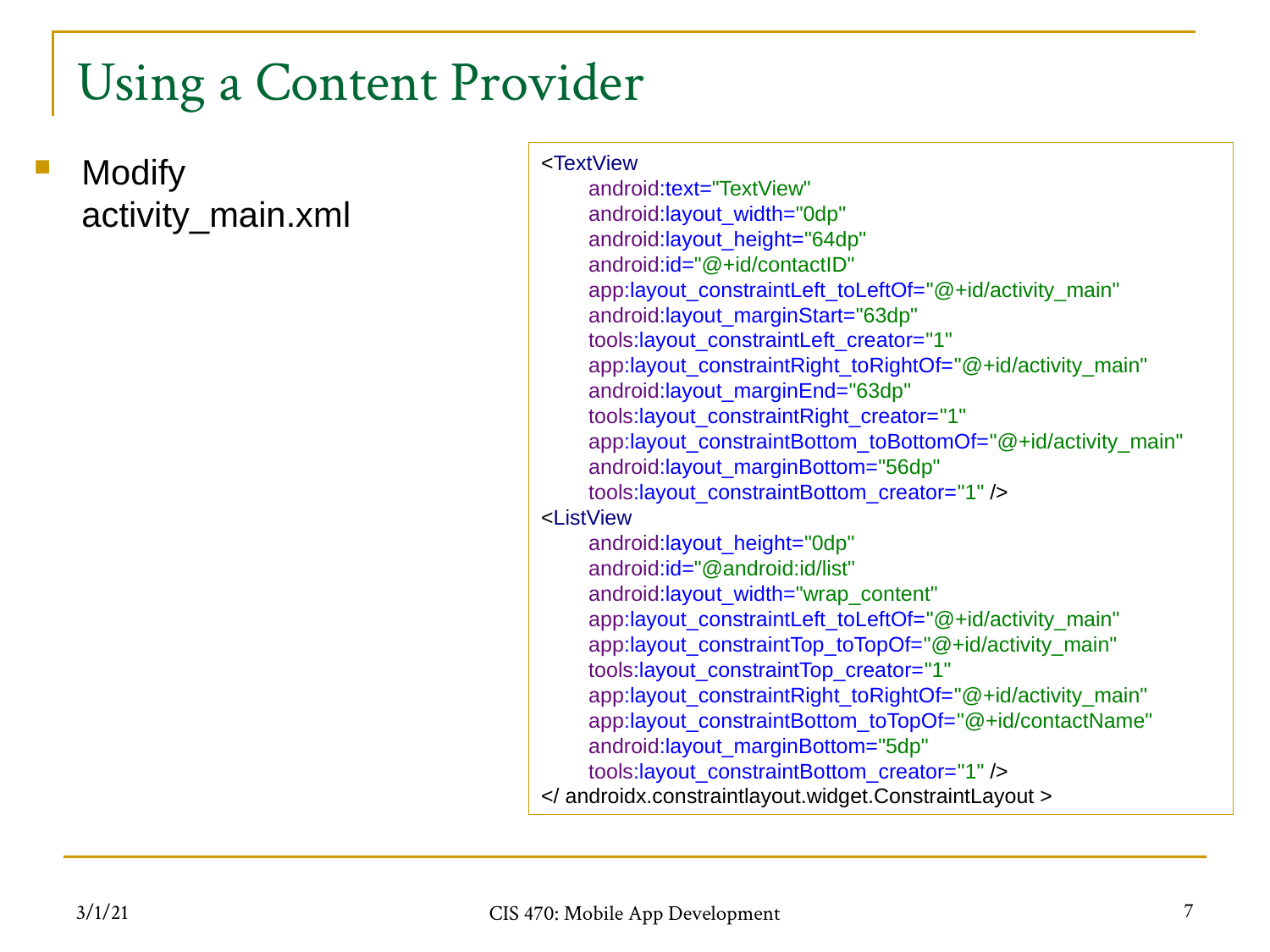

Using a Content Provider
Modify activity_main.xml

<TextView
        android:text="TextView"
        android:layout_width="0dp"
        android:layout_height="64dp"
        android:id="@+id/contactID"
        app:layout_constraintLeft_toLeftOf="@+id/activity_main"
        android:layout_marginStart="63dp"
        tools:layout_constraintLeft_creator="1"
        app:layout_constraintRight_toRightOf="@+id/activity_main"
        android:layout_marginEnd="63dp"
        tools:layout_constraintRight_creator="1"
        app:layout_constraintBottom_toBottomOf="@+id/activity_main"
        android:layout_marginBottom="56dp"
        tools:layout_constraintBottom_creator="1" />
<ListView
        android:layout_height="0dp"
        android:id="@android:id/list"
        android:layout_width="wrap_content"
        app:layout_constraintLeft_toLeftOf="@+id/activity_main"
        app:layout_constraintTop_toTopOf="@+id/activity_main"
        tools:layout_constraintTop_creator="1"
        app:layout_constraintRight_toRightOf="@+id/activity_main"
        app:layout_constraintBottom_toTopOf="@+id/contactName"
        android:layout_marginBottom="5dp"
        tools:layout_constraintBottom_creator="1" />
</ androidx.constraintlayout.widget.ConstraintLayout >
3/1/21
7
CIS 470: Mobile App Development